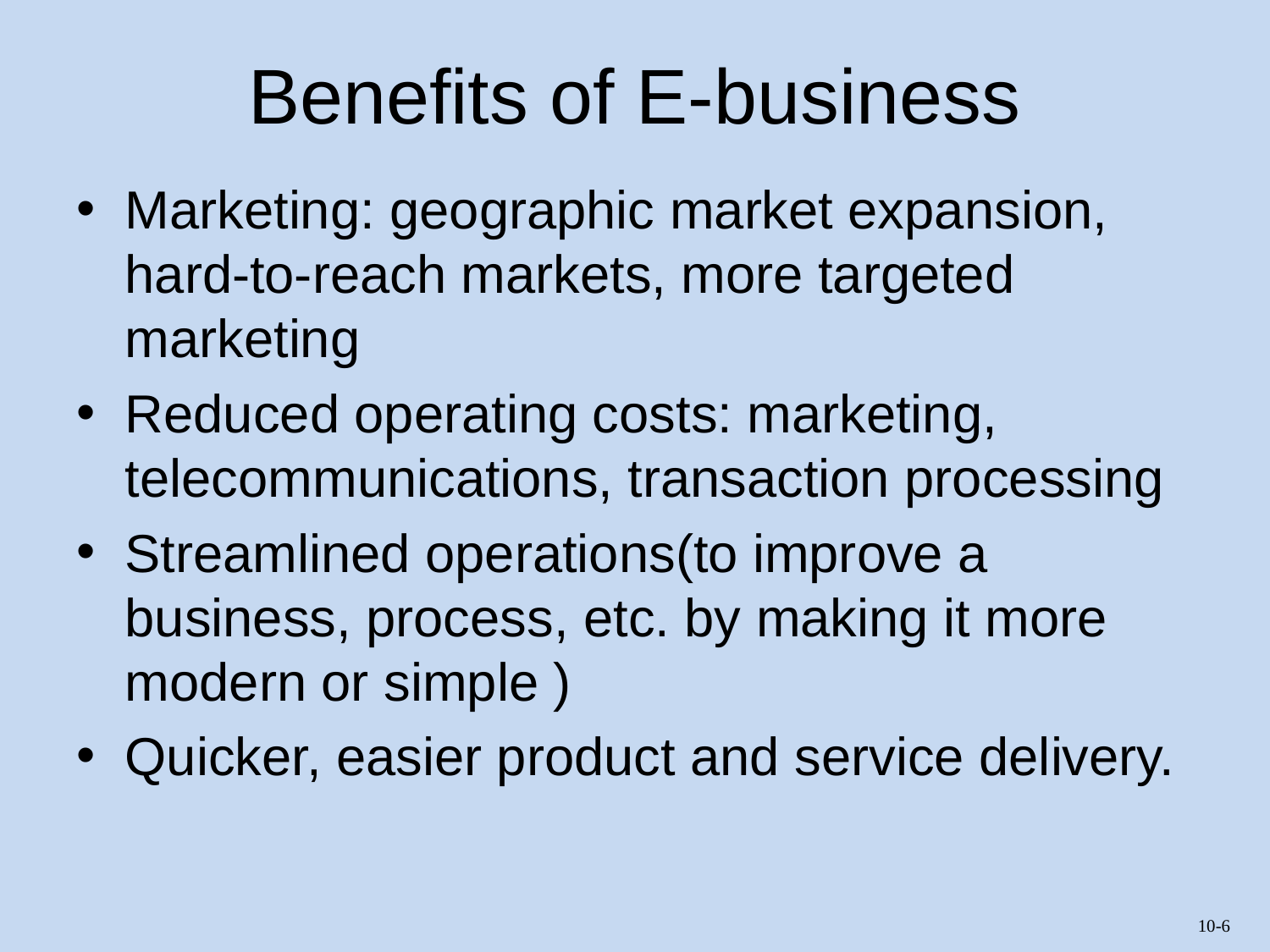

# Benefits of E-business
Marketing: geographic market expansion, hard-to-reach markets, more targeted marketing
Reduced operating costs: marketing, telecommunications, transaction processing
Streamlined operations(to improve a business, process, etc. by making it more modern or simple )
Quicker, easier product and service delivery.